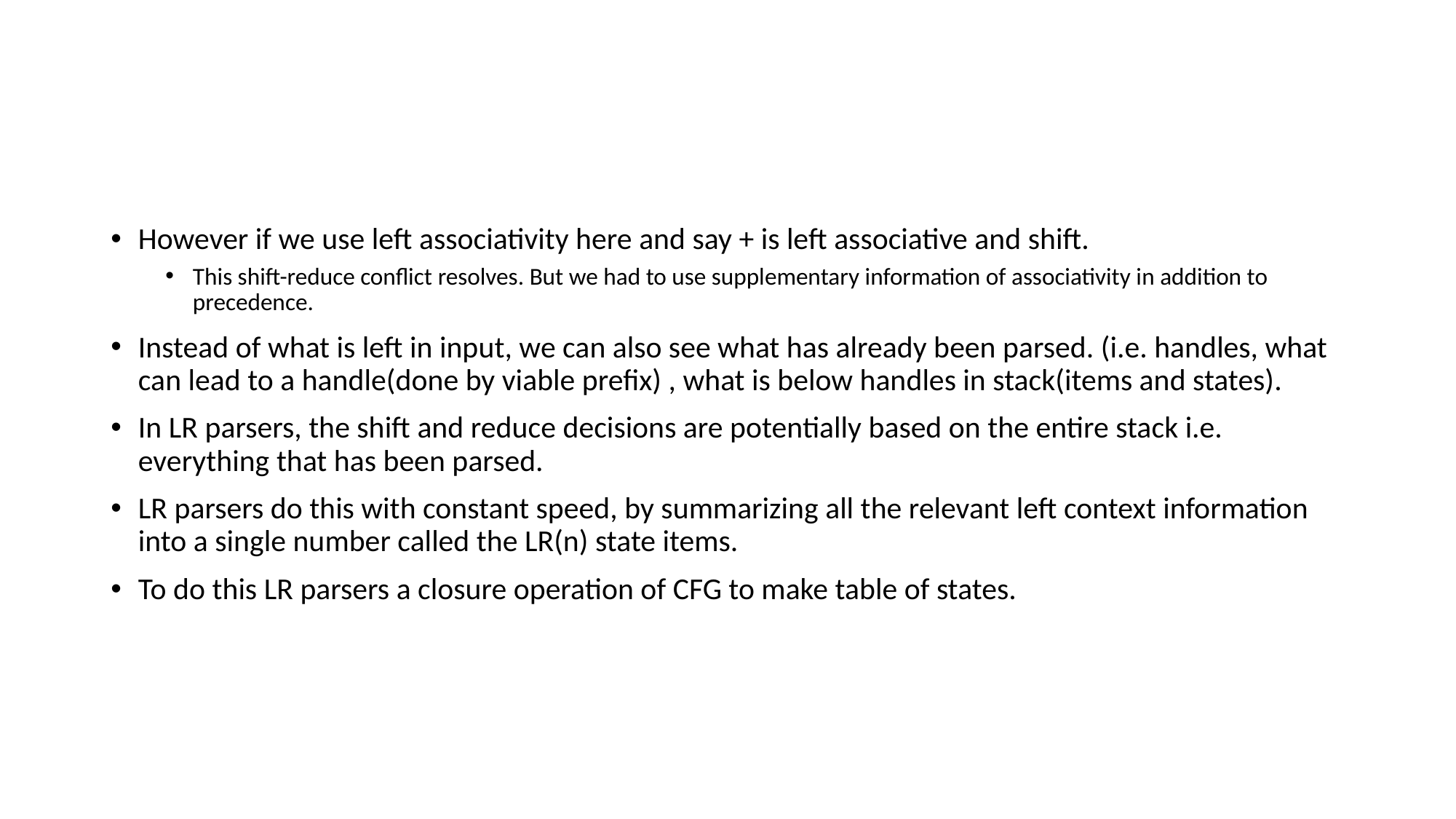

#
However if we use left associativity here and say + is left associative and shift.
This shift-reduce conflict resolves. But we had to use supplementary information of associativity in addition to precedence.
Instead of what is left in input, we can also see what has already been parsed. (i.e. handles, what can lead to a handle(done by viable prefix) , what is below handles in stack(items and states).
In LR parsers, the shift and reduce decisions are potentially based on the entire stack i.e. everything that has been parsed.
LR parsers do this with constant speed, by summarizing all the relevant left context information into a single number called the LR(n) state items.
To do this LR parsers a closure operation of CFG to make table of states.